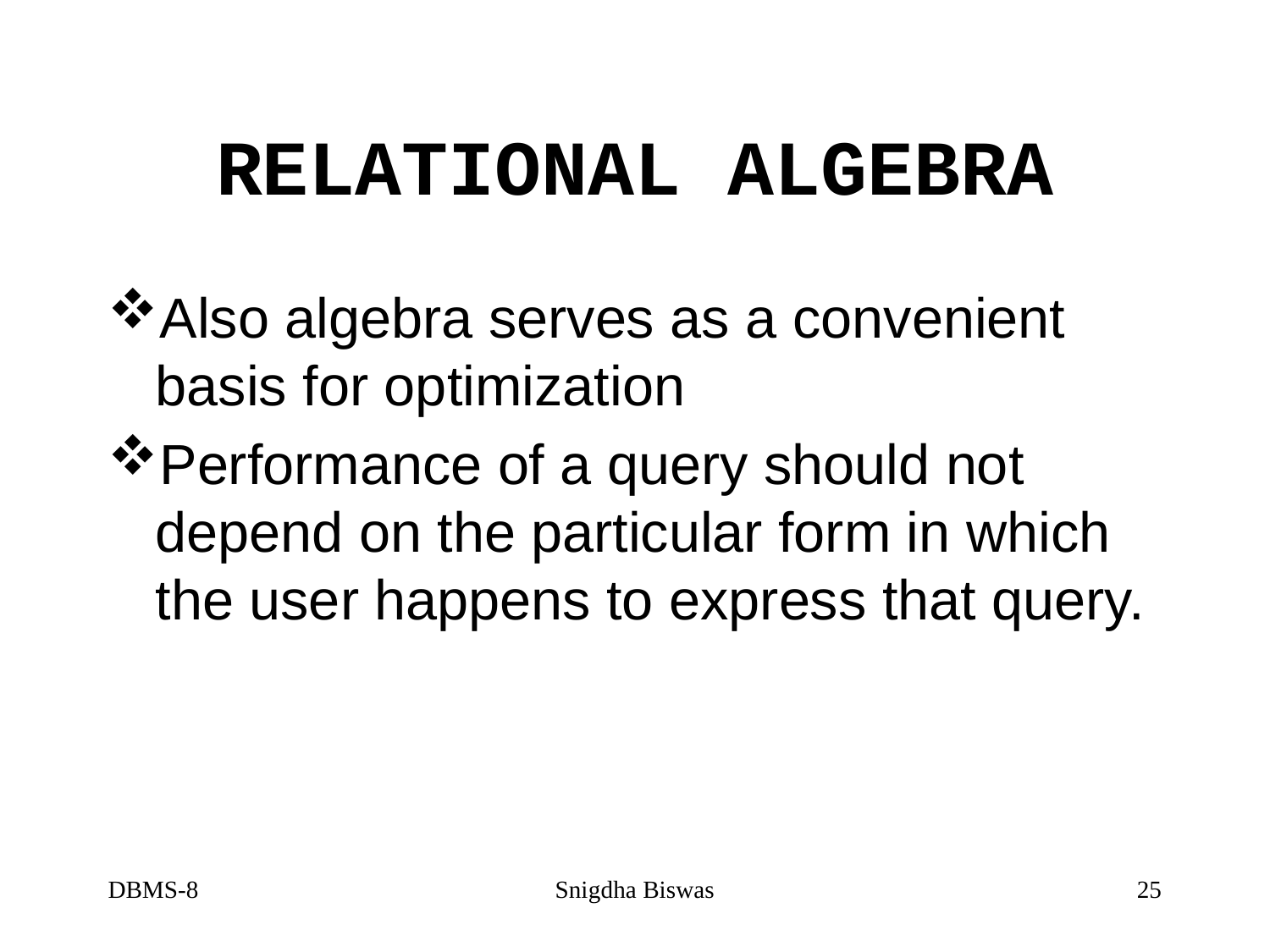

# RELATIONAL ALGEBRA
Also algebra serves as a convenient  basis for optimization
Performance of a query should not depend on the particular form in which the user happens to express that query.
DBMS-8
Snigdha Biswas
25